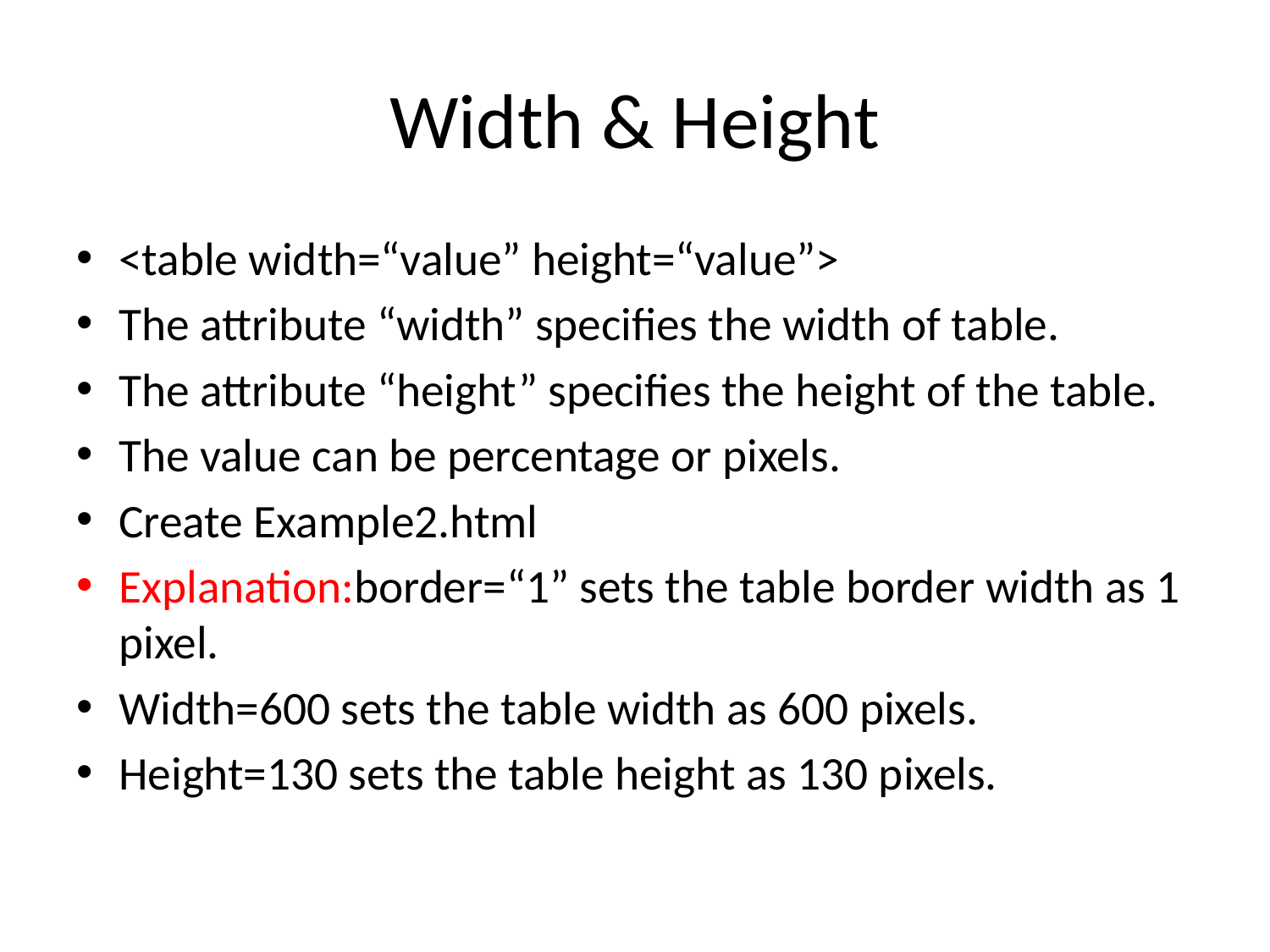

# Width & Height
<table width=“value” height=“value”>
The attribute “width” specifies the width of table.
The attribute “height” specifies the height of the table.
The value can be percentage or pixels.
Create Example2.html
Explanation:border=“1” sets the table border width as 1 pixel.
Width=600 sets the table width as 600 pixels.
Height=130 sets the table height as 130 pixels.